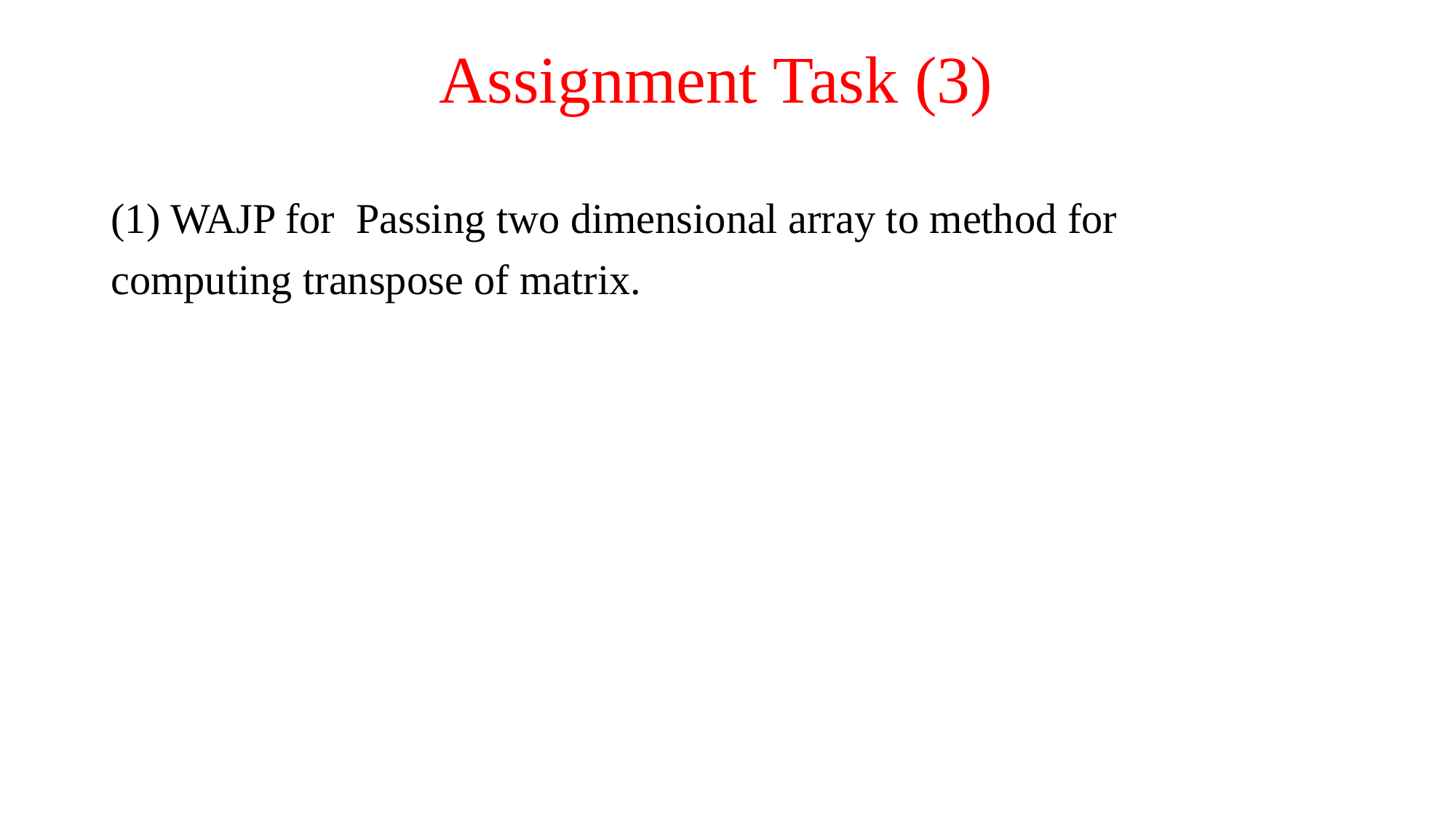

# Assignment Task (3)
(1) WAJP for  Passing two dimensional array to method for
computing transpose of matrix.